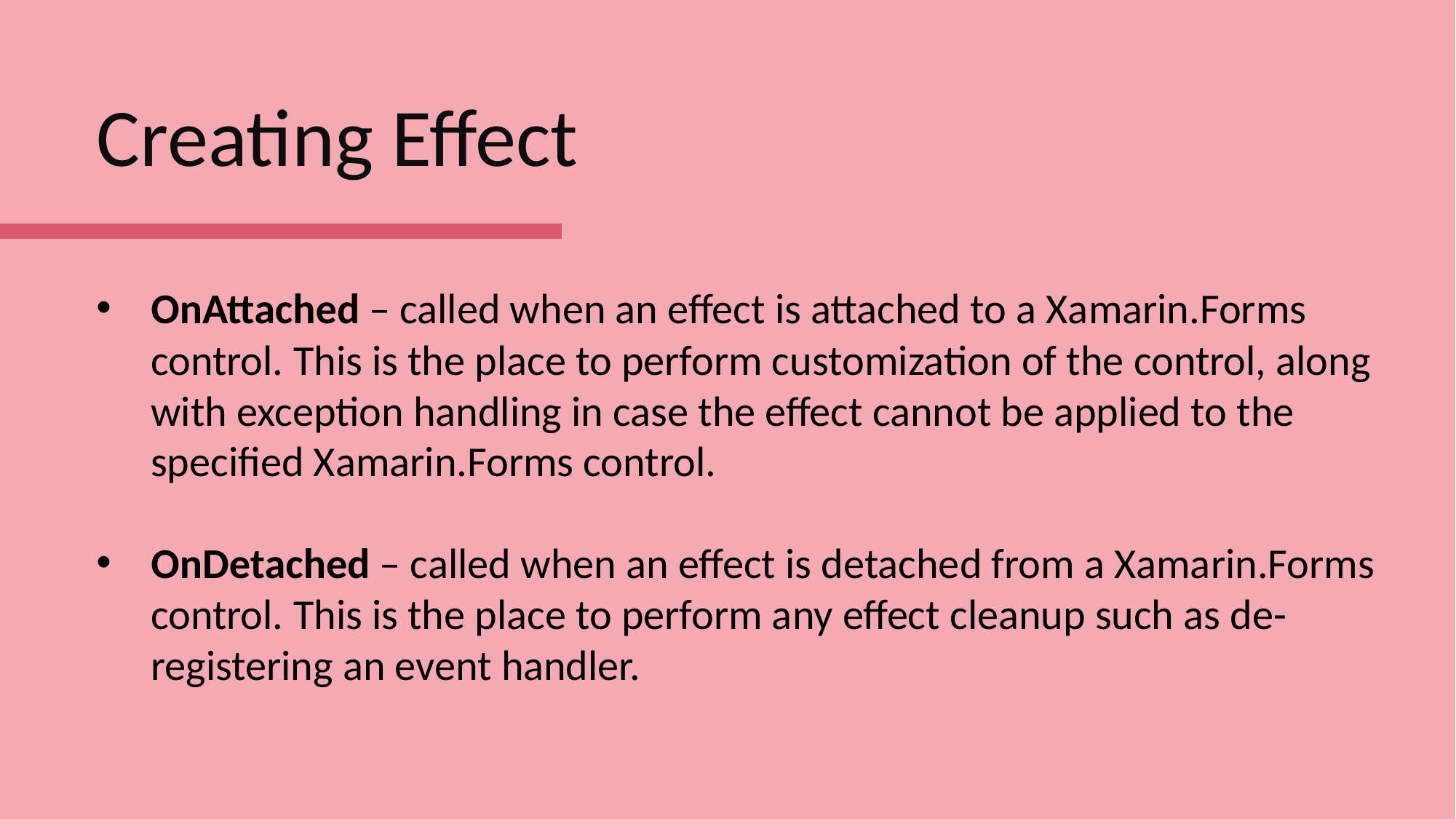

# Creating Effect
OnAttached – called when an effect is attached to a Xamarin.Forms control. This is the place to perform customization of the control, along with exception handling in case the effect cannot be applied to the specified Xamarin.Forms control.

OnDetached – called when an effect is detached from a Xamarin.Forms control. This is the place to perform any effect cleanup such as de-registering an event handler.